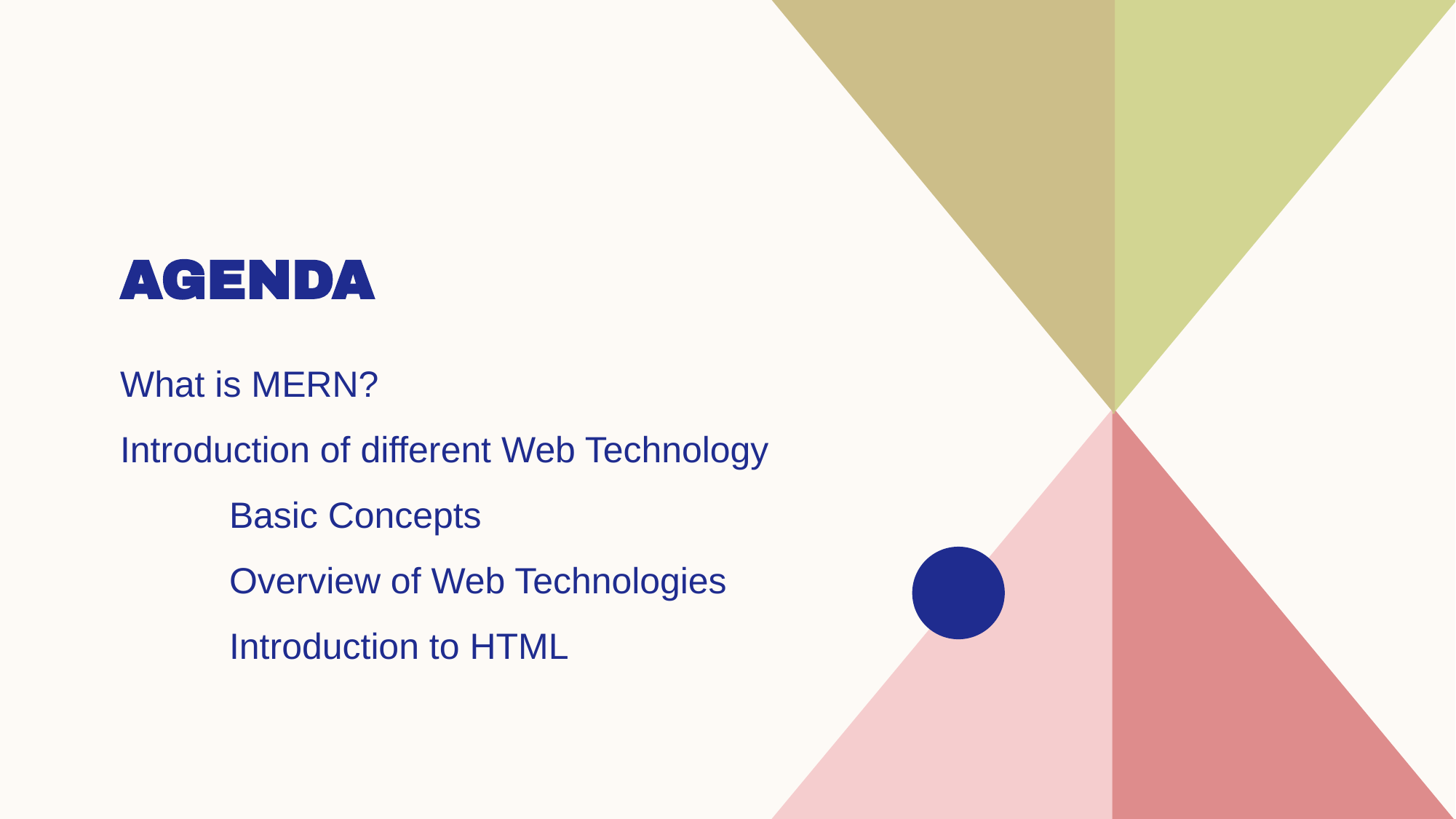

# agenda
What is MERN?
Introduction of different Web Technology
	Basic Concepts
	Overview of Web Technologies
	Introduction to HTML